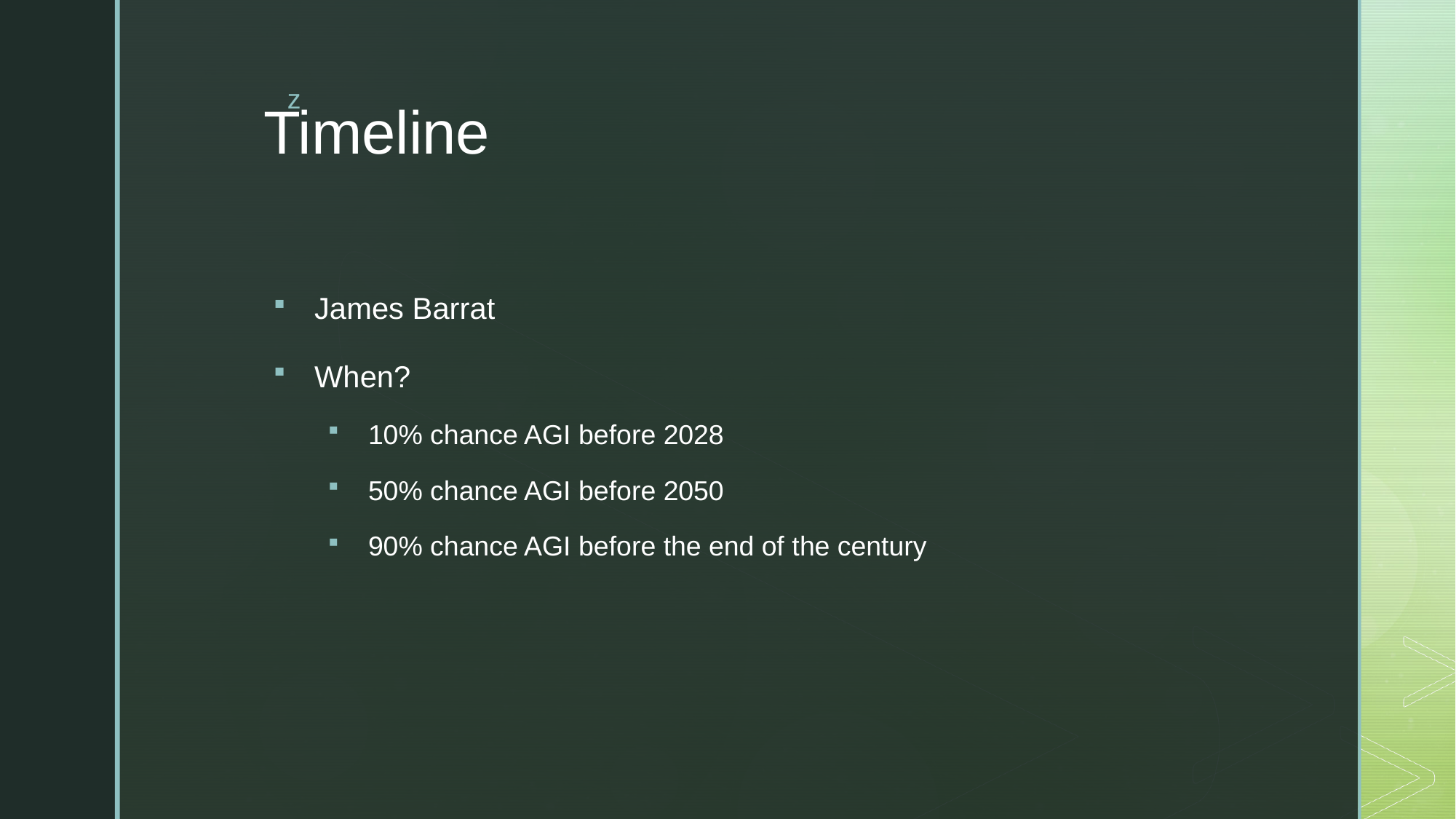

# Timeline
James Barrat
When?
10% chance AGI before 2028
50% chance AGI before 2050
90% chance AGI before the end of the century